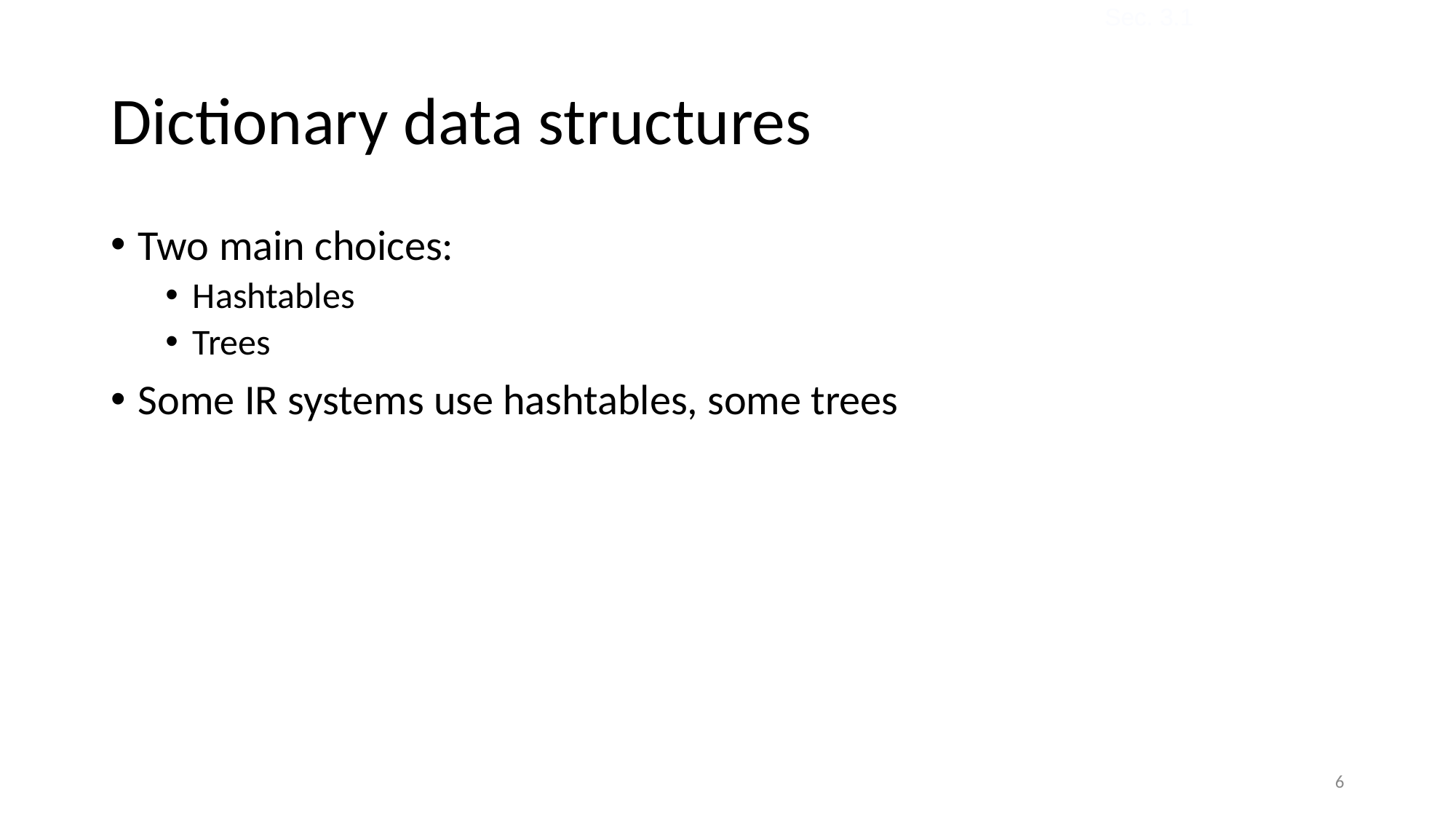

Sec. 3.1
# Dictionary data structures
Two main choices:
Hashtables
Trees
Some IR systems use hashtables, some trees

6